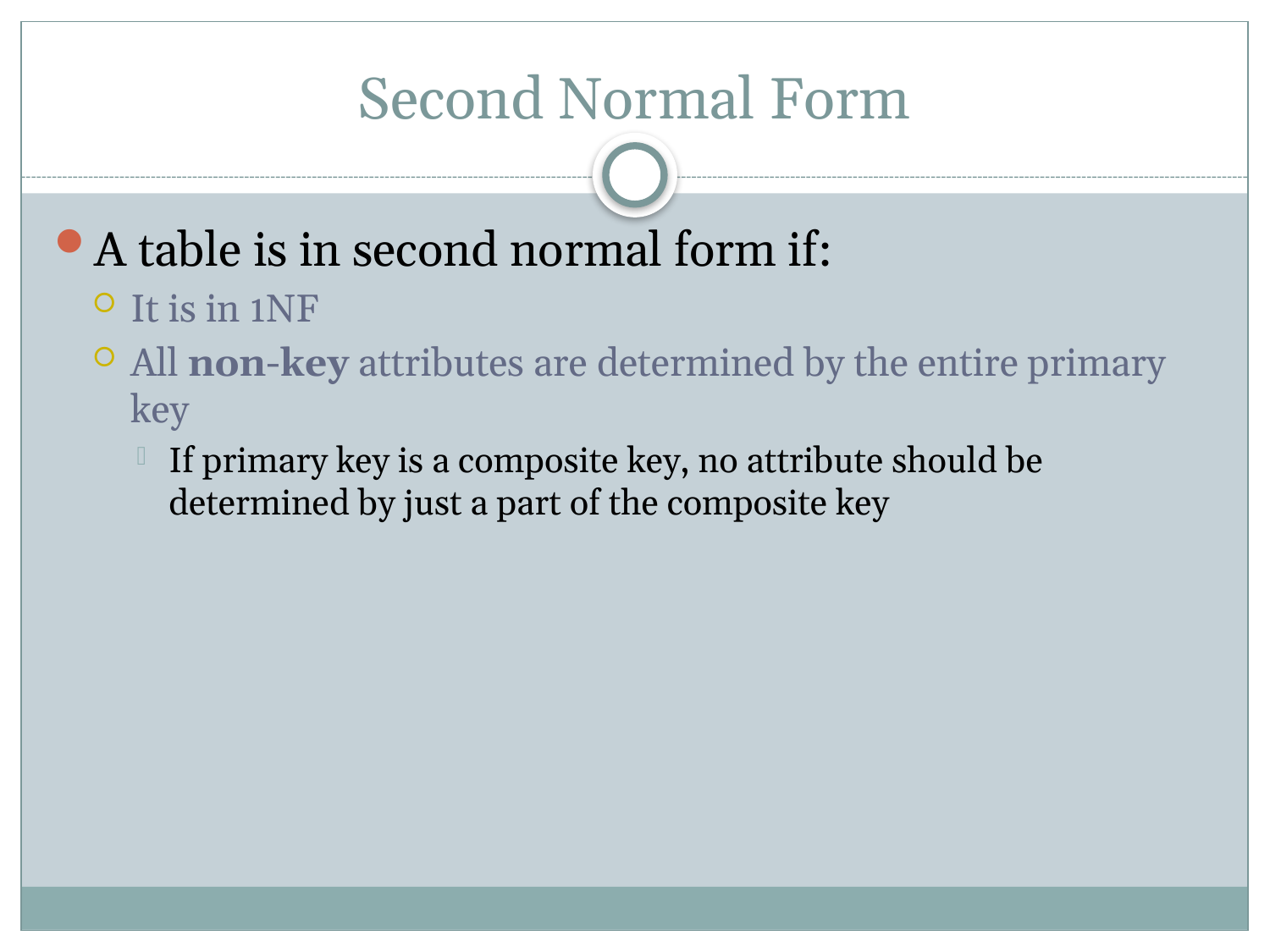

# Second Normal Form
A table is in second normal form if:
It is in 1NF
All non-key attributes are determined by the entire primary key
If primary key is a composite key, no attribute should be determined by just a part of the composite key